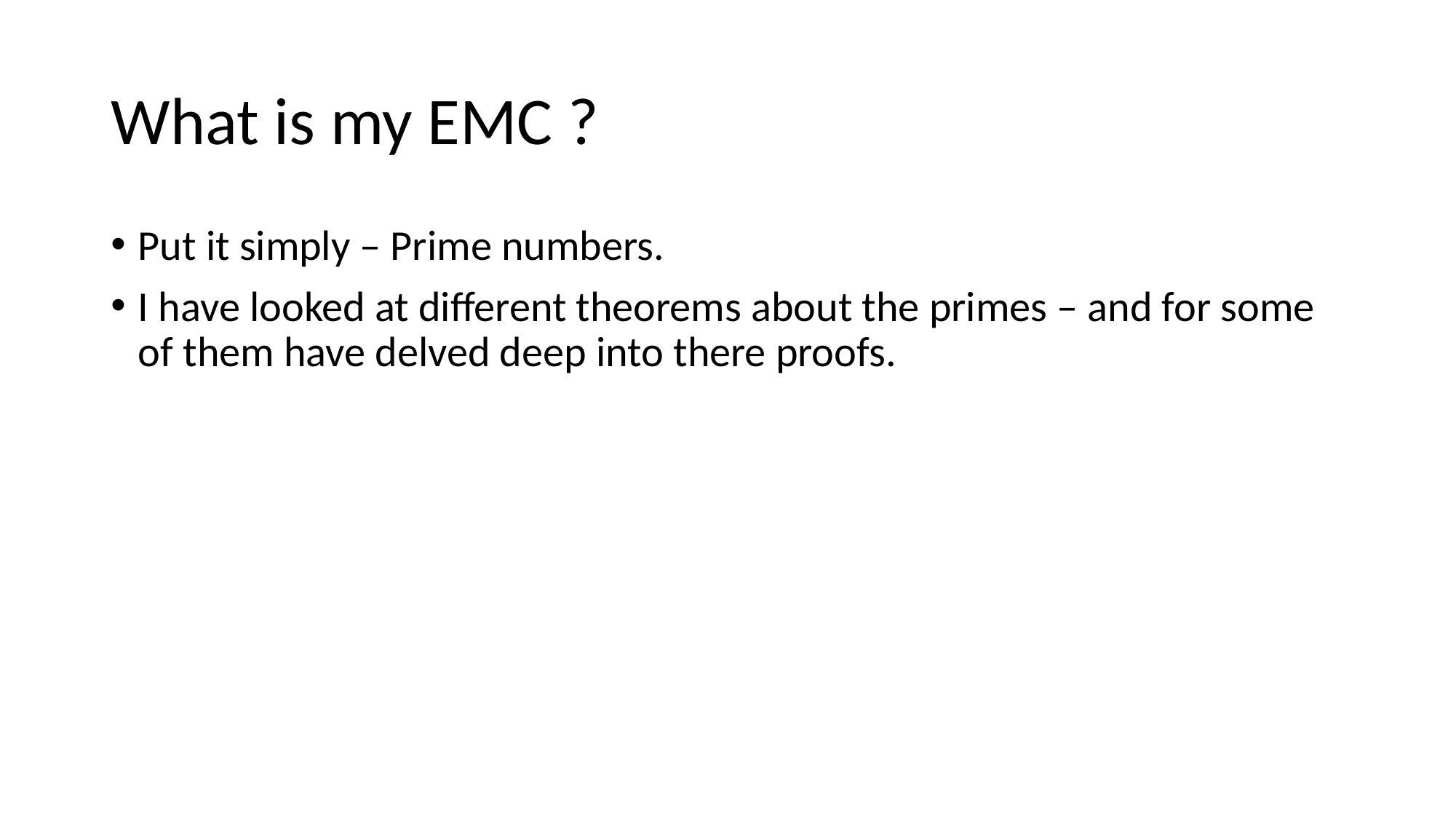

# What is my EMC ?
Put it simply – Prime numbers.
I have looked at different theorems about the primes – and for some of them have delved deep into there proofs.